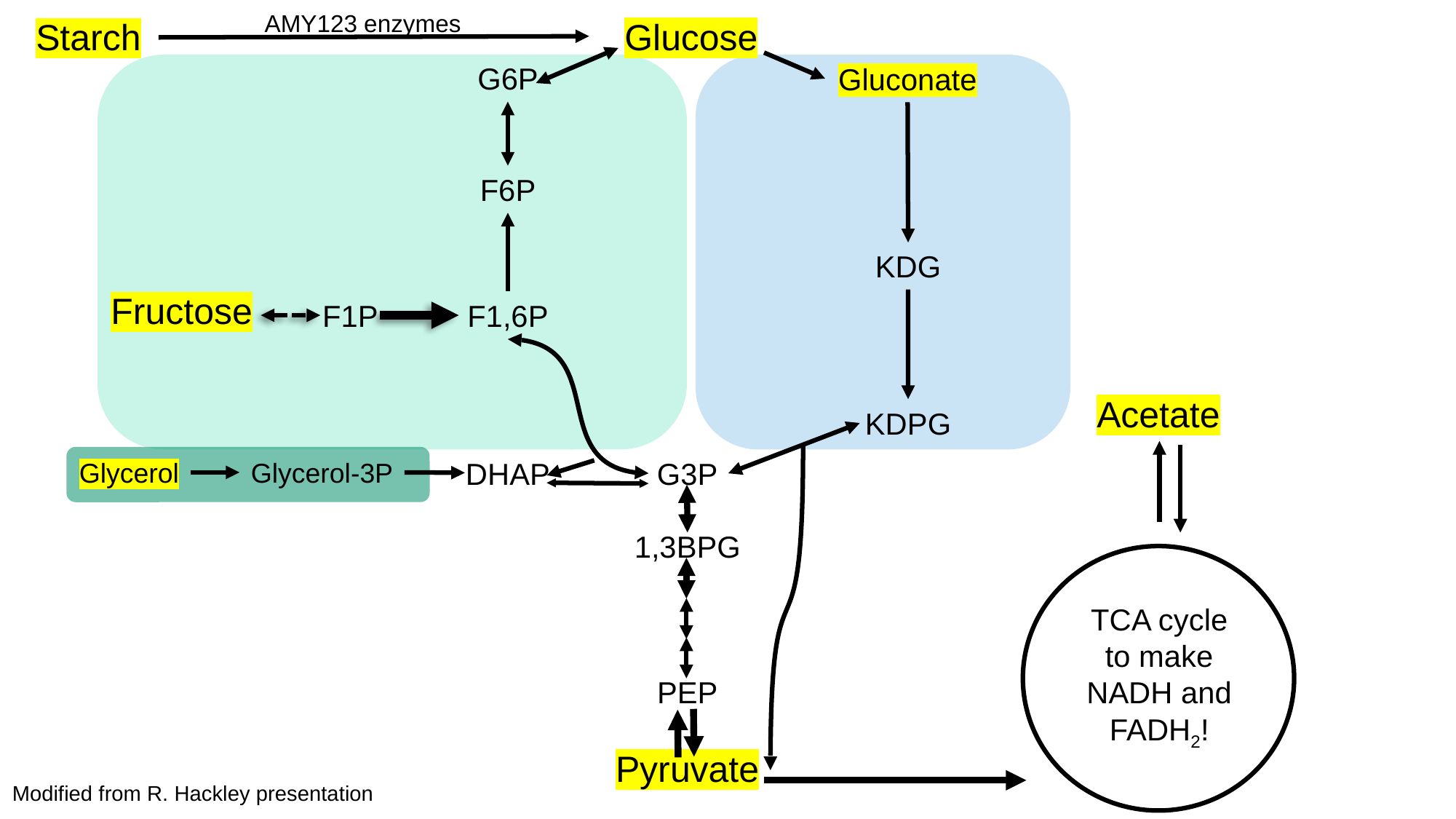

AMY123 enzymes
Glucose
Starch
G6P

Gluconate
F6P
KDG
Fructose
F1P
F1,6P
Acetate
KDPG
DHAP
G3P
1,3BPG
PEP
Pyruvate

Glycerol
Glycerol-3P

TCA cycle to make NADH and FADH2!
Modified from R. Hackley presentation